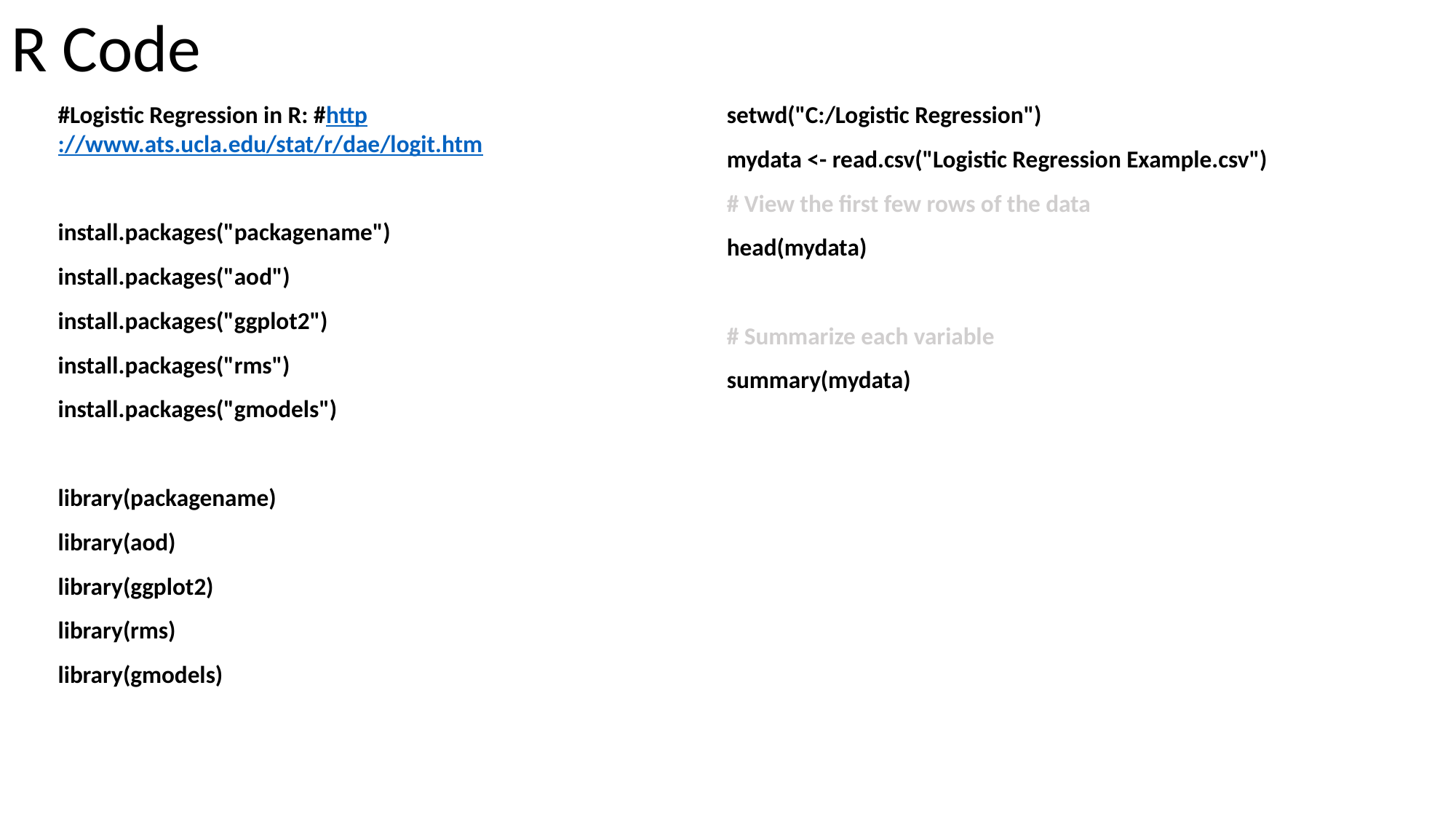

# R Code
#Logistic Regression in R: #http://www.ats.ucla.edu/stat/r/dae/logit.htm

install.packages("packagename")
install.packages("aod")
install.packages("ggplot2")
install.packages("rms")
install.packages("gmodels")

library(packagename)
library(aod)
library(ggplot2)
library(rms)
library(gmodels)
setwd("C:/Logistic Regression")
mydata <- read.csv("Logistic Regression Example.csv")
# View the first few rows of the data
head(mydata)

# Summarize each variable
summary(mydata)